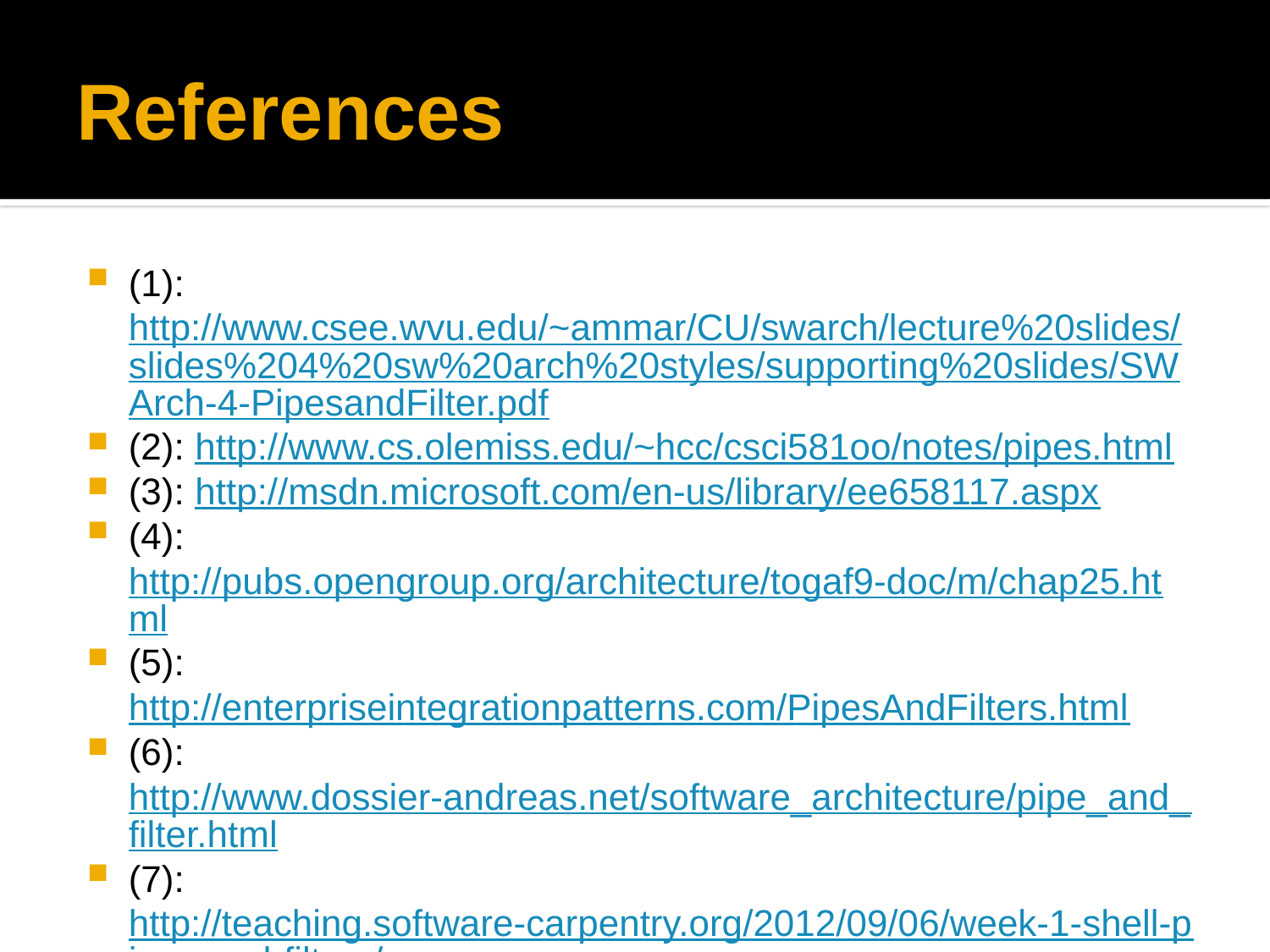

# References
(1): http://www.csee.wvu.edu/~ammar/CU/swarch/lecture%20slides/slides%204%20sw%20arch%20styles/supporting%20slides/SWArch-4-PipesandFilter.pdf
(2): http://www.cs.olemiss.edu/~hcc/csci581oo/notes/pipes.html
(3): http://msdn.microsoft.com/en-us/library/ee658117.aspx
(4): http://pubs.opengroup.org/architecture/togaf9-doc/m/chap25.html
(5): http://enterpriseintegrationpatterns.com/PipesAndFilters.html
(6): http://www.dossier-andreas.net/software_architecture/pipe_and_filter.html
(7): http://teaching.software-carpentry.org/2012/09/06/week-1-shell-pipes-and-filters/
(8): http://i.msdn.microsoft.com/dynimg/IC22368.gif